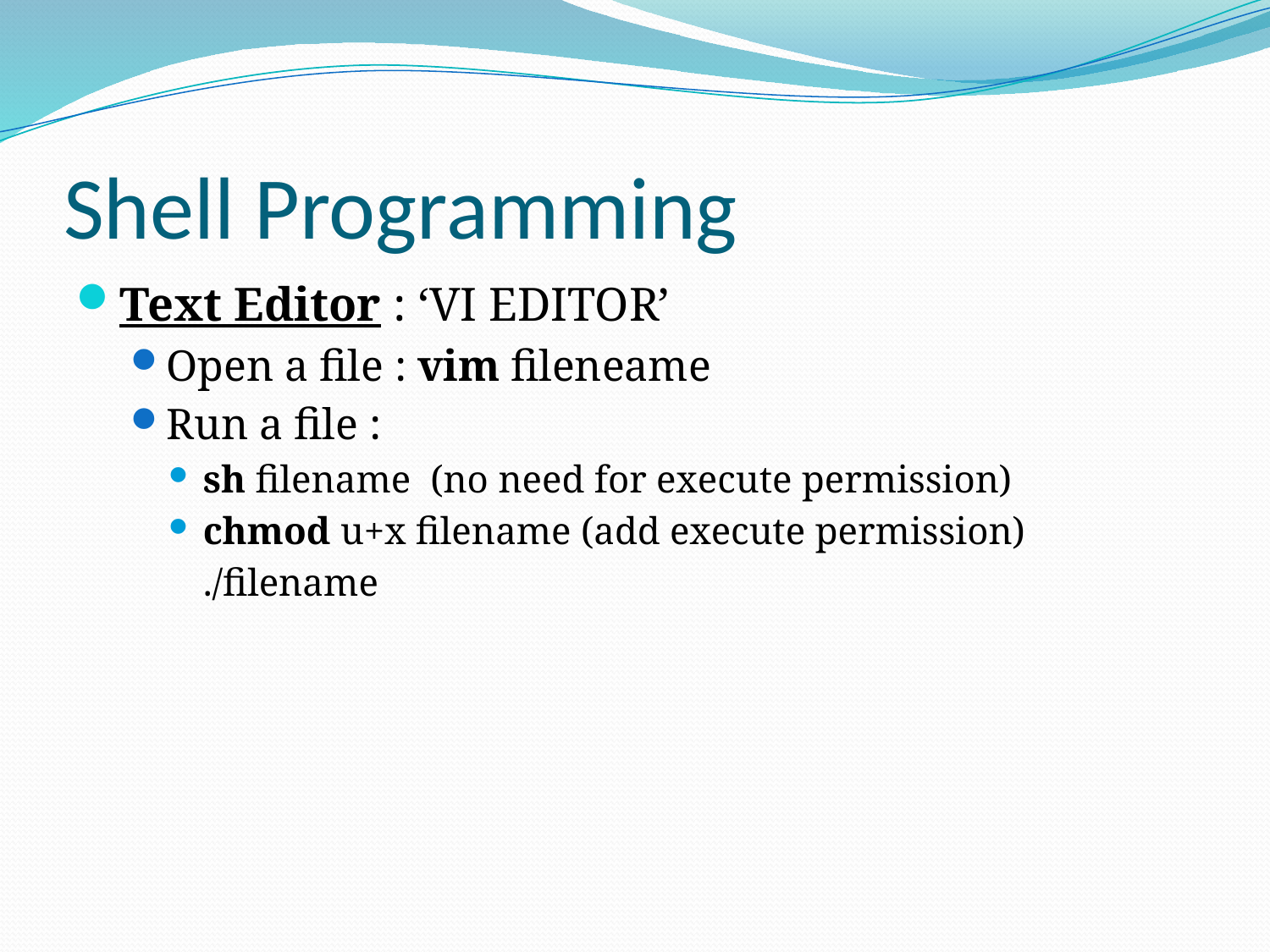

# Shell Programming
Text Editor : ‘VI EDITOR’
Open a file : vim fileneame
Run a file :
sh filename  (no need for execute permission)
chmod u+x filename (add execute permission)
	./filename